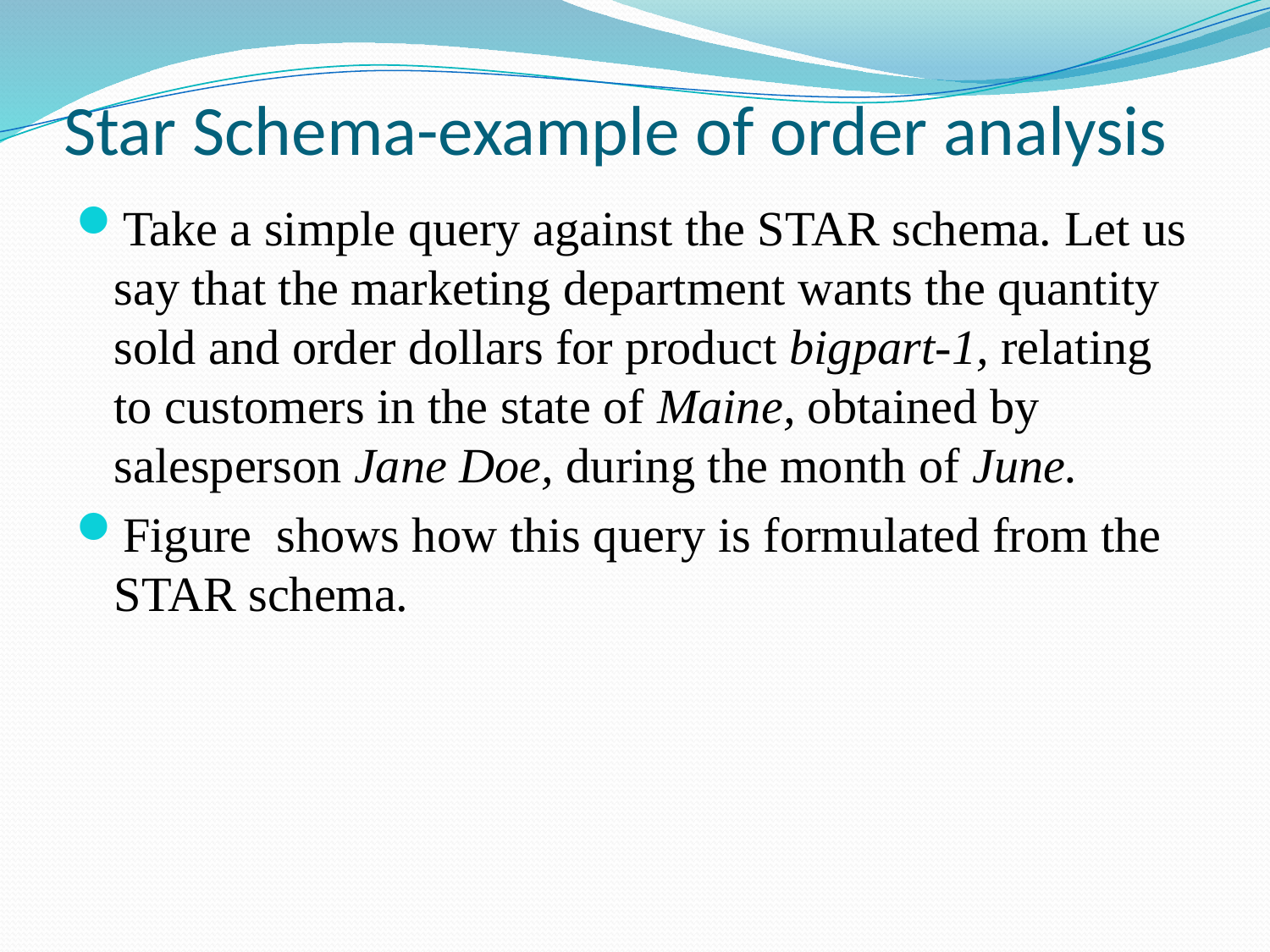

# Star Schema-example of order analysis
Take a simple query against the STAR schema. Let us say that the marketing department wants the quantity sold and order dollars for product bigpart-1, relating to customers in the state of Maine, obtained by salesperson Jane Doe, during the month of June.
Figure  shows how this query is formulated from the STAR schema.